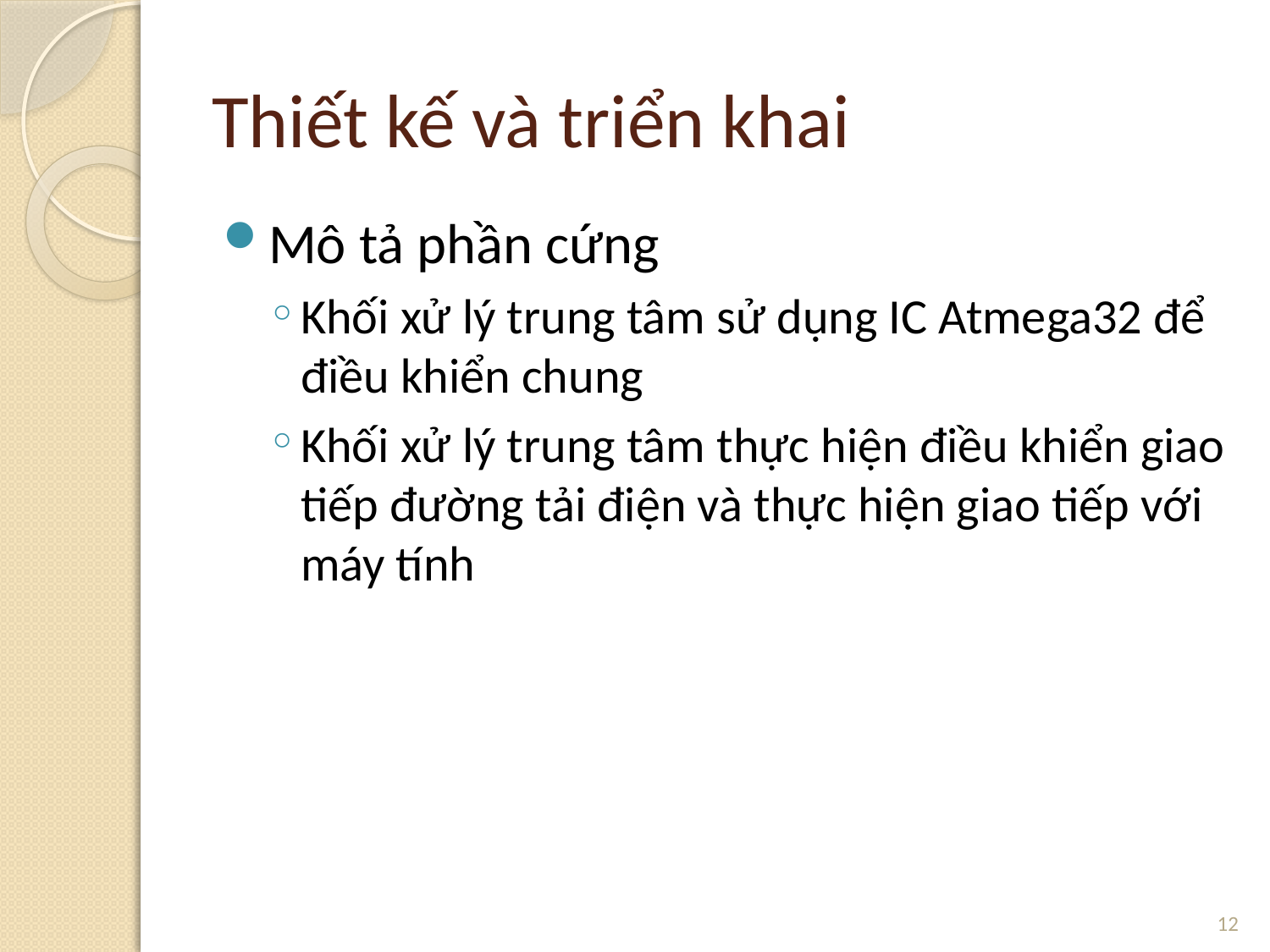

# Thiết kế và triển khai
Mô tả phần cứng
Khối xử lý trung tâm sử dụng IC Atmega32 để điều khiển chung
Khối xử lý trung tâm thực hiện điều khiển giao tiếp đường tải điện và thực hiện giao tiếp với máy tính
12